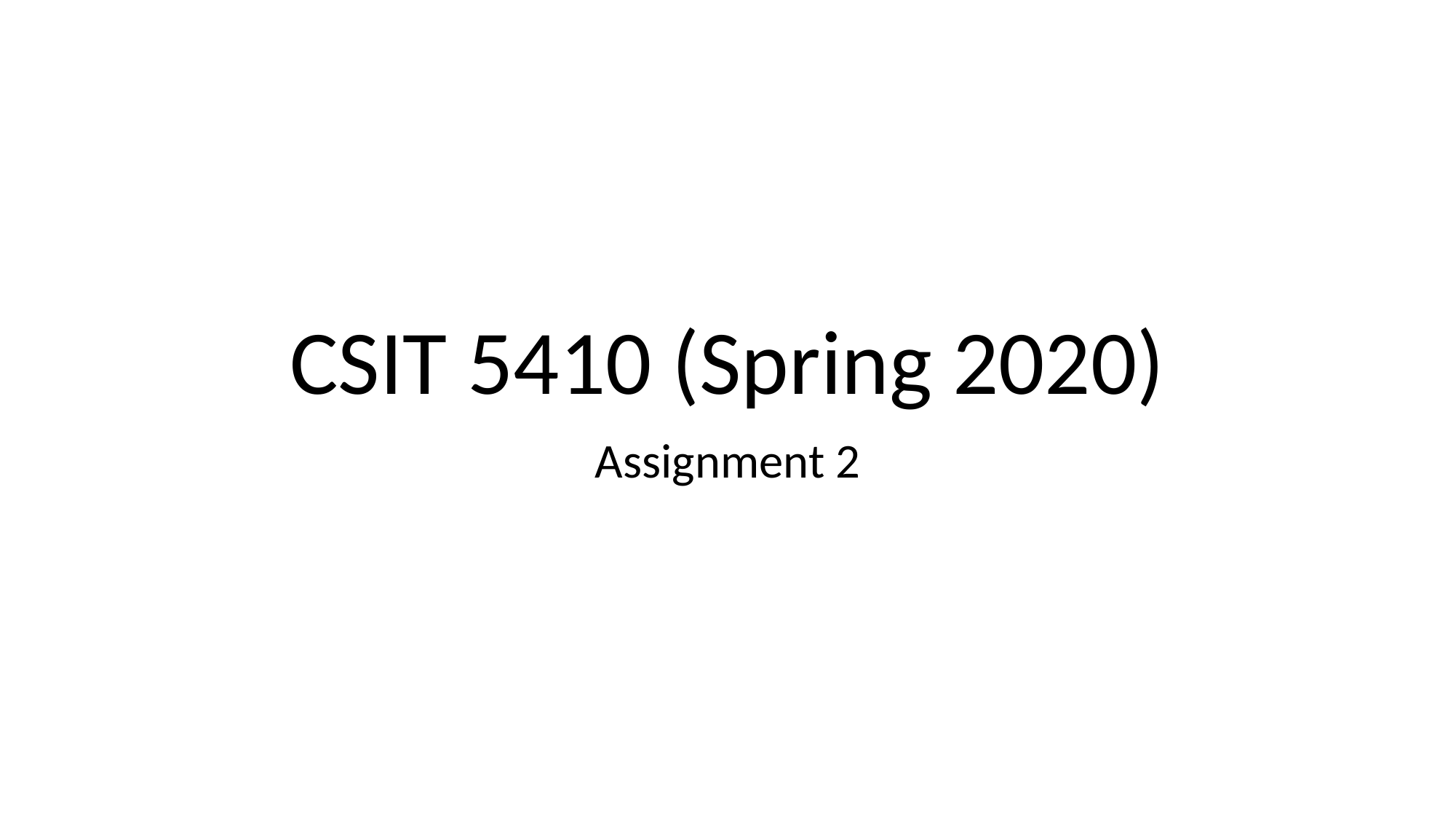

# CSIT 5410 (Spring 2020)
Assignment 2